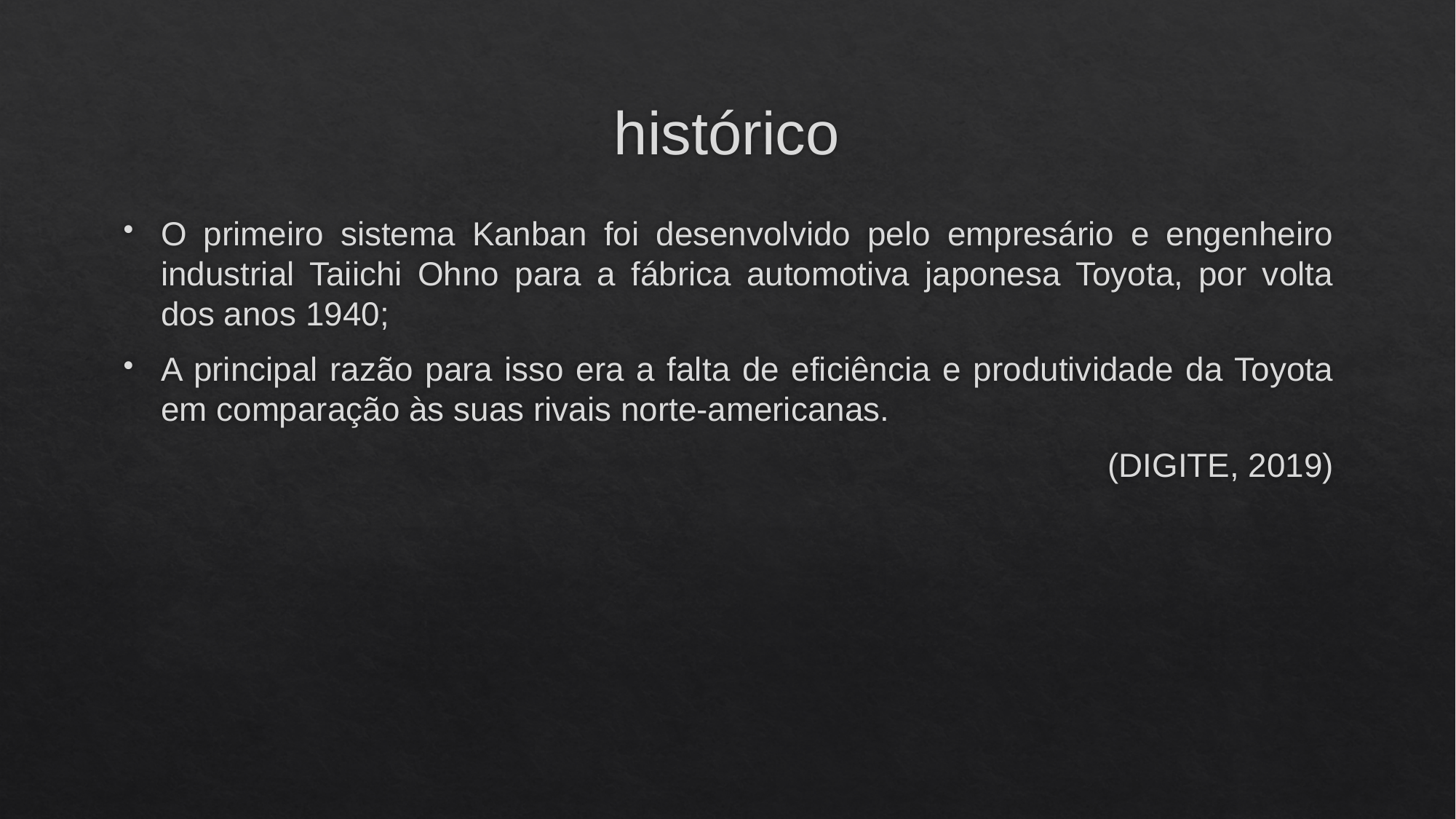

# histórico
O primeiro sistema Kanban foi desenvolvido pelo empresário e engenheiro industrial Taiichi Ohno para a fábrica automotiva japonesa Toyota, por volta dos anos 1940;
A principal razão para isso era a falta de eficiência e produtividade da Toyota em comparação às suas rivais norte-americanas.
(DIGITE, 2019)